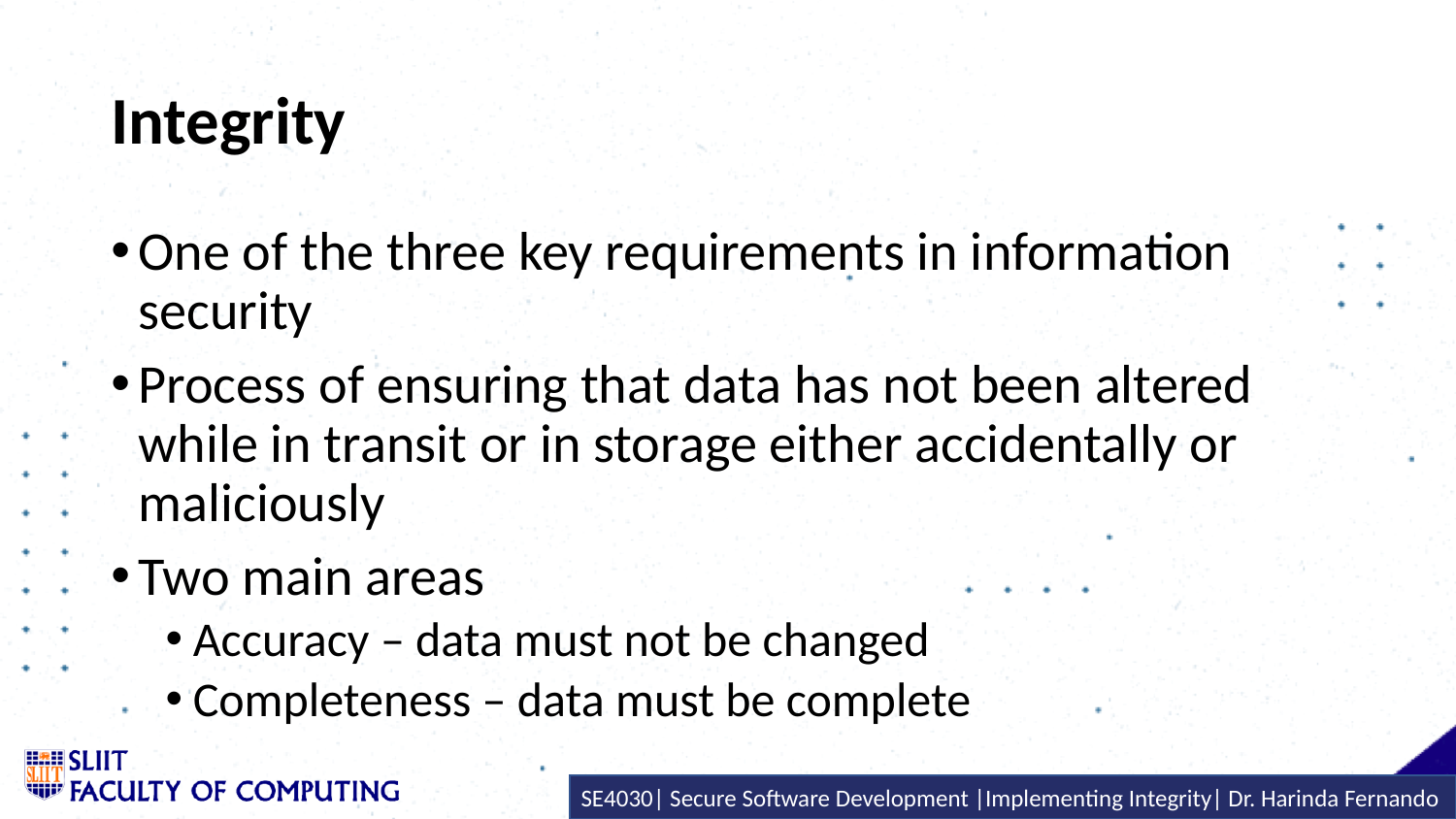

# Integrity
One of the three key requirements in information security
Process of ensuring that data has not been altered while in transit or in storage either accidentally or maliciously
Two main areas
Accuracy – data must not be changed
Completeness – data must be complete